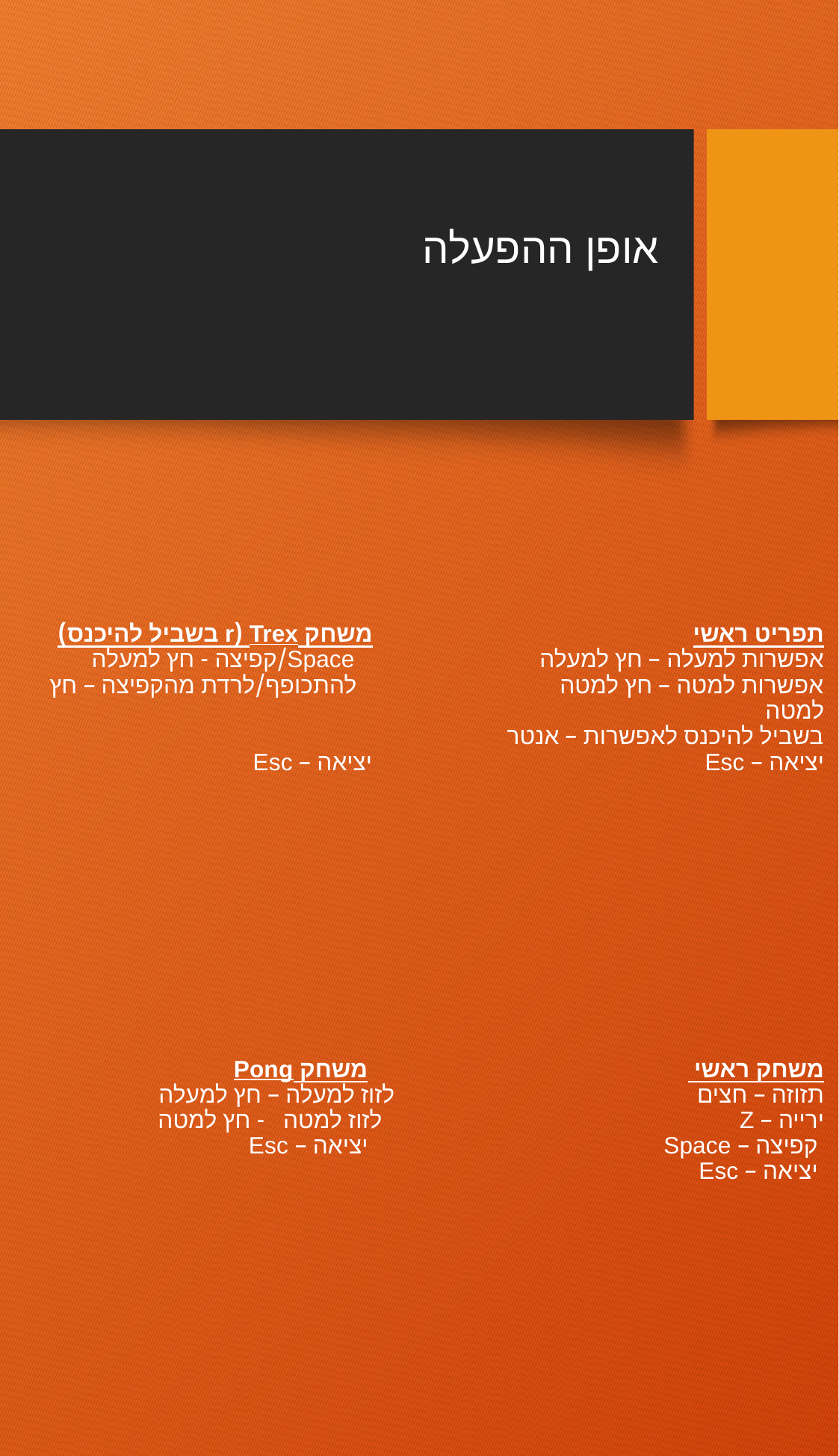

# אופן ההפעלה
תפריט ראשי                                                    משחק Trex (r בשביל להיכנס)
אפשרות למעלה – חץ למעלה                              Space/קפיצה - חץ למעלה
אפשרות למטה – חץ למטה                                 להתכופף/לרדת מהקפיצה – חץ למטה
בשביל להיכנס לאפשרות – אנטר
יציאה – Esc                                                      יציאה – Esc

משחק ראשי                                                     משחק Pong
תזוזה – חצים	                                                 לזוז למעלה – חץ למעלה
ירייה – Z                                                          לזוז למטה   - חץ למטה
 קפיצה – Space                                                יציאה – Esc
 יציאה – Esc